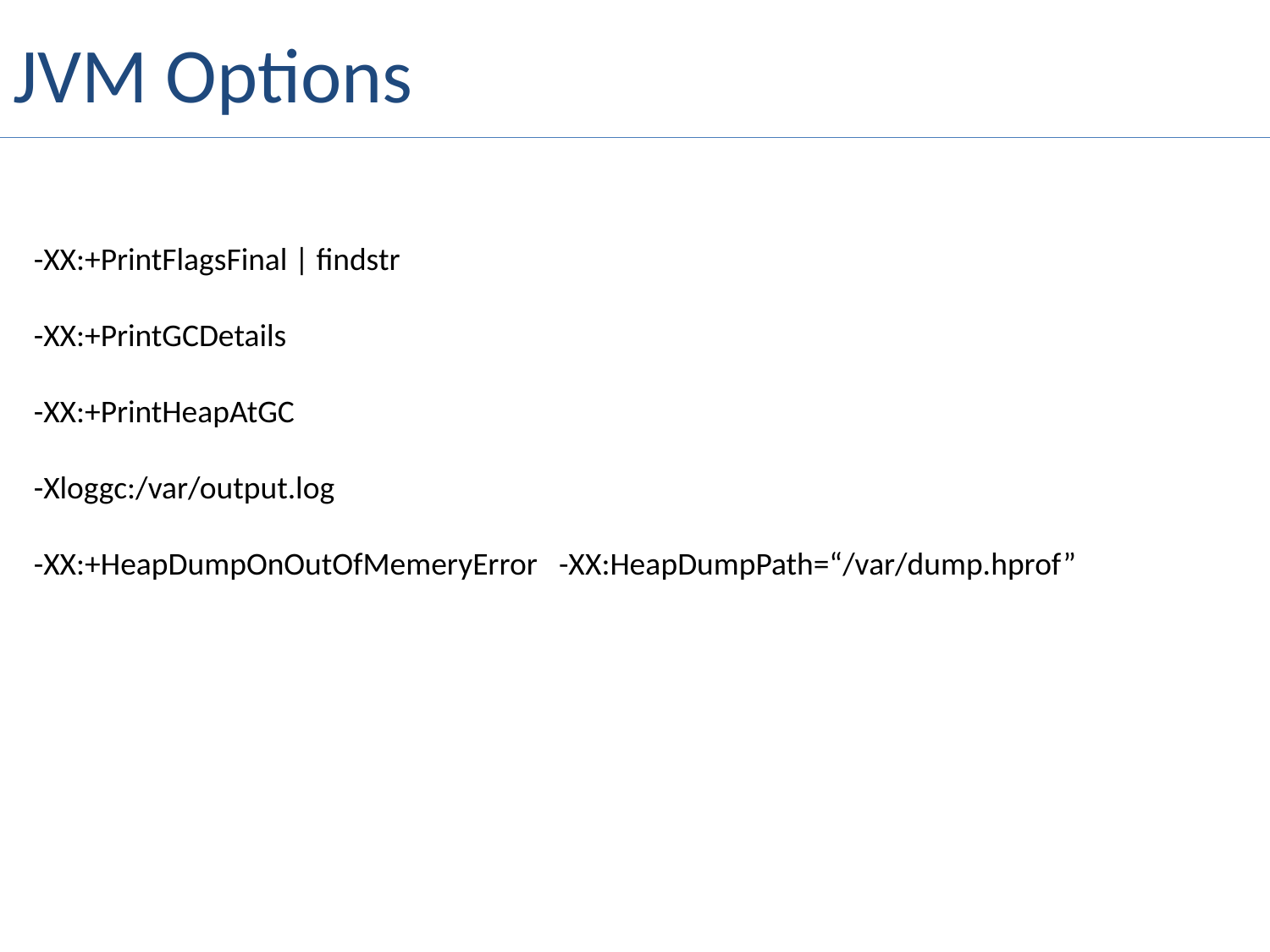

# JVM Options
-XX:+PrintFlagsFinal | findstr

-XX:+PrintGCDetails

-XX:+PrintHeapAtGC

-Xloggc:/var/output.log

-XX:+HeapDumpOnOutOfMemeryError   -XX:HeapDumpPath=“/var/dump.hprof”